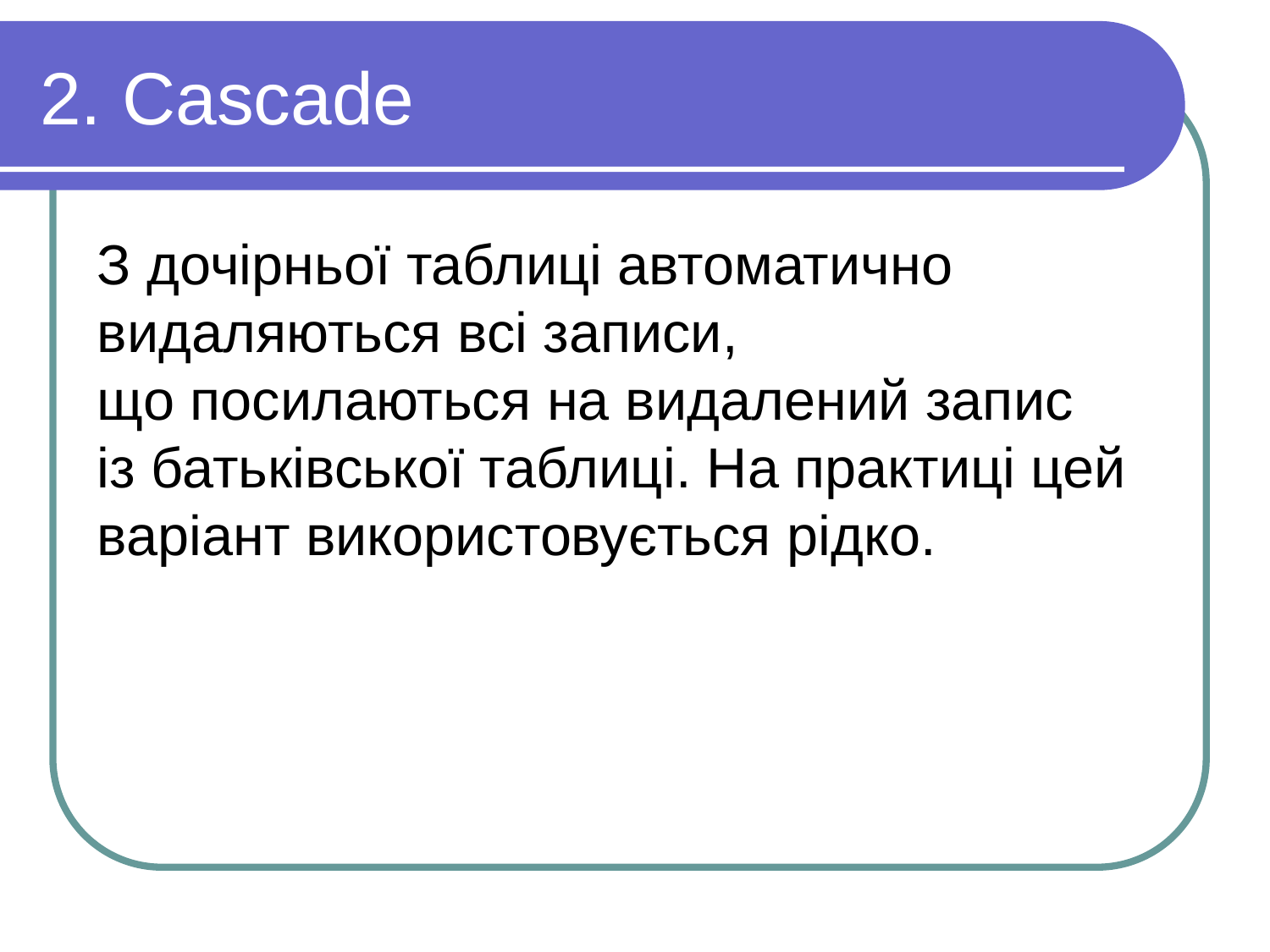

2. Cascade
З дочірньої таблиці автоматично видаляються всі записи,                       що посилаються на видалений запис    із батьківської таблиці. На практиці цей варіант використовується рідко.